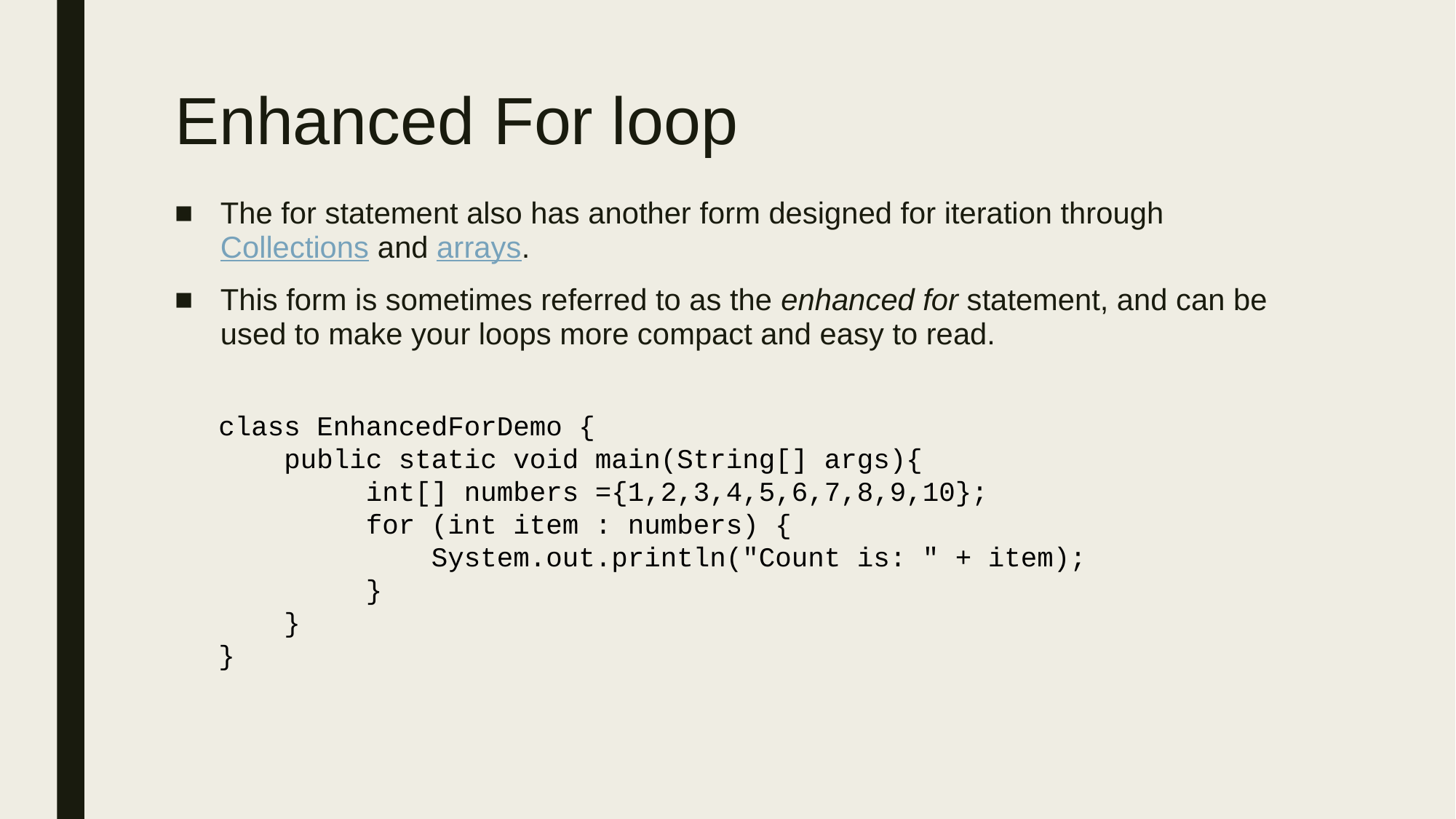

# Enhanced For loop
The for statement also has another form designed for iteration through Collections and arrays.
This form is sometimes referred to as the enhanced for statement, and can be used to make your loops more compact and easy to read.
class EnhancedForDemo {
    public static void main(String[] args){
         int[] numbers ={1,2,3,4,5,6,7,8,9,10};
         for (int item : numbers) {
             System.out.println("Count is: " + item);
         }
    }
}